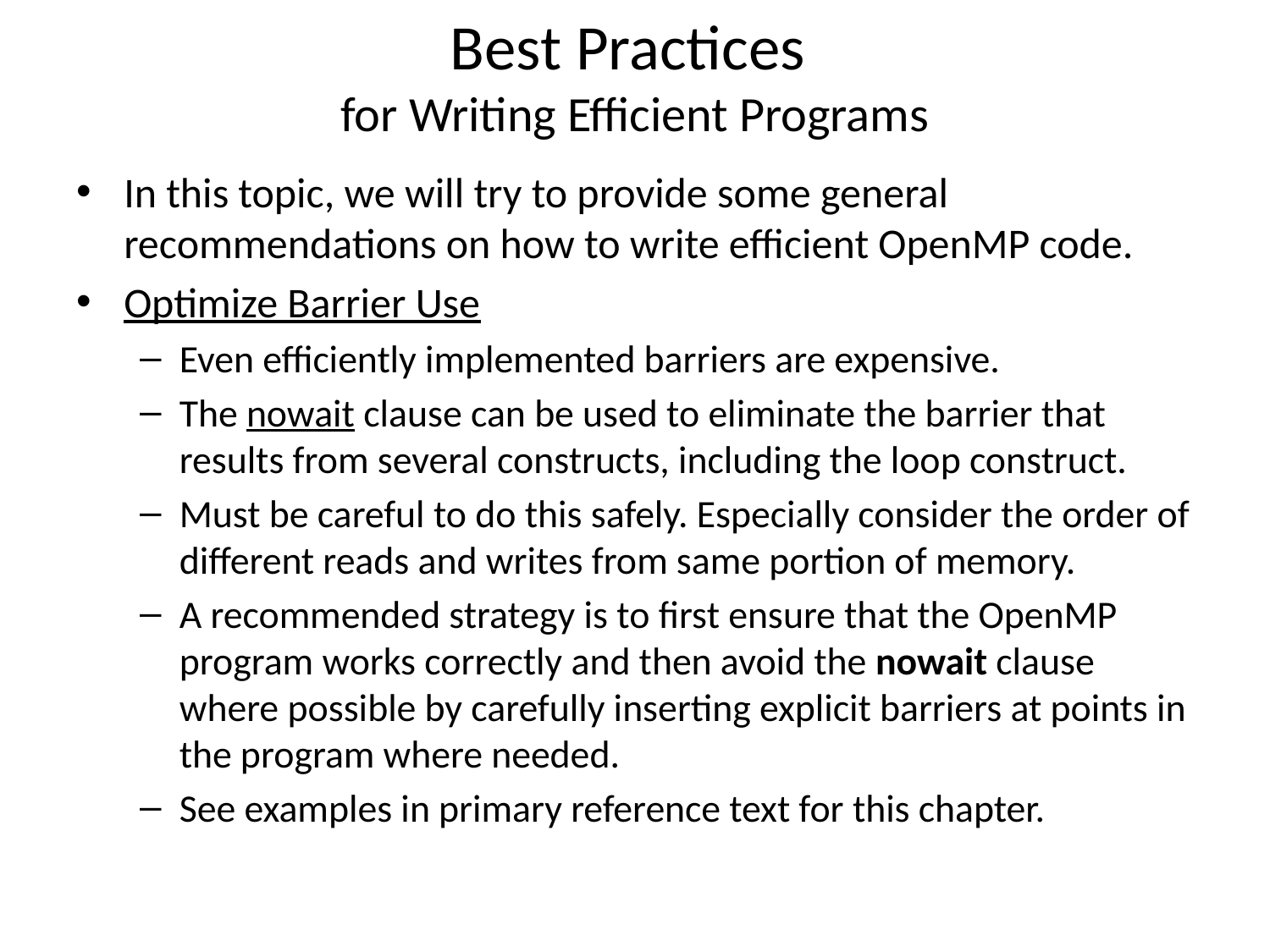

# Best Practices for Writing Efficient Programs
In this topic, we will try to provide some general recommendations on how to write efficient OpenMP code.
Optimize Barrier Use
Even efficiently implemented barriers are expensive.
The nowait clause can be used to eliminate the barrier that results from several constructs, including the loop construct.
Must be careful to do this safely. Especially consider the order of different reads and writes from same portion of memory.
A recommended strategy is to first ensure that the OpenMP program works correctly and then avoid the nowait clause where possible by carefully inserting explicit barriers at points in the program where needed.
See examples in primary reference text for this chapter.